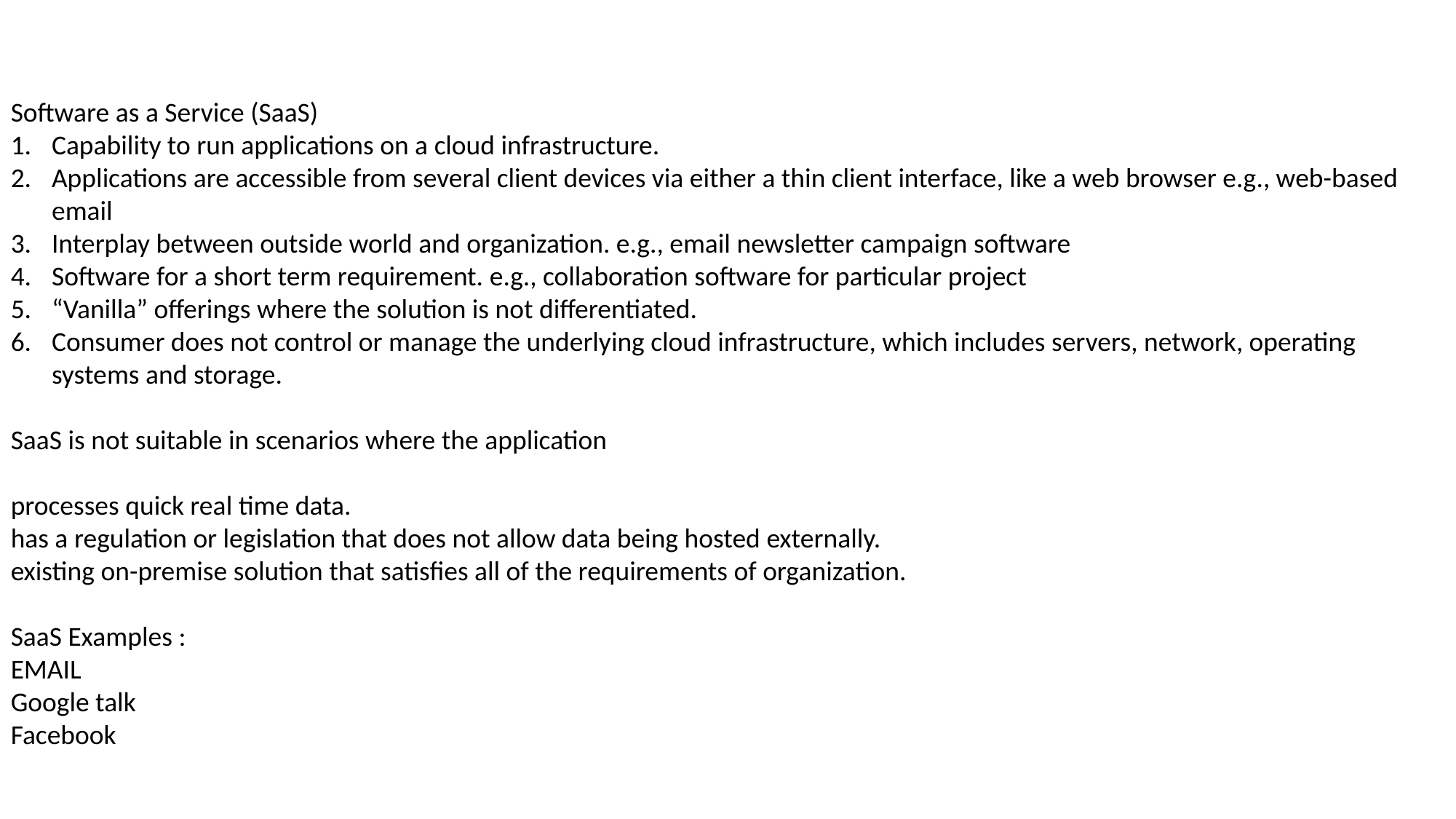

Software as a Service (SaaS)
Capability to run applications on a cloud infrastructure.
Applications are accessible from several client devices via either a thin client interface, like a web browser e.g., web-based email
Interplay between outside world and organization. e.g., email newsletter campaign software
Software for a short term requirement. e.g., collaboration software for particular project
“Vanilla” offerings where the solution is not differentiated.
Consumer does not control or manage the underlying cloud infrastructure, which includes servers, network, operating systems and storage.

SaaS is not suitable in scenarios where the application

processes quick real time data.
has a regulation or legislation that does not allow data being hosted externally.
existing on-premise solution that satisfies all of the requirements of organization.

SaaS Examples :
EMAIL
Google talk
Facebook